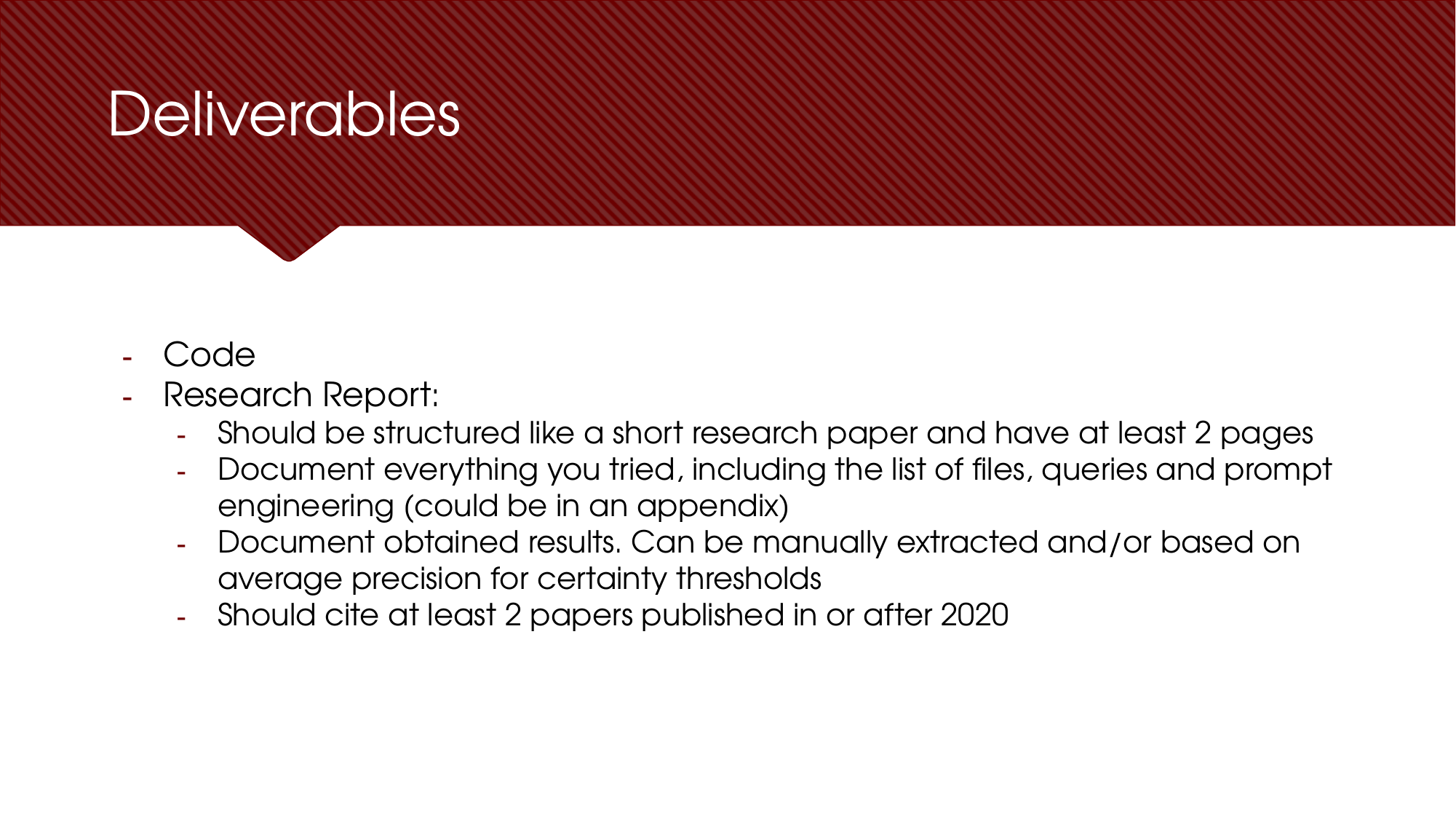

# Deliverables
Code
Research Report:
Should be structured like a short research paper and have at least 2 pages
Document everything you tried, including the list of files, queries and prompt engineering (could be in an appendix)
Document obtained results. Can be manually extracted and/or based on average precision for certainty thresholds
Should cite at least 2 papers published in or after 2020